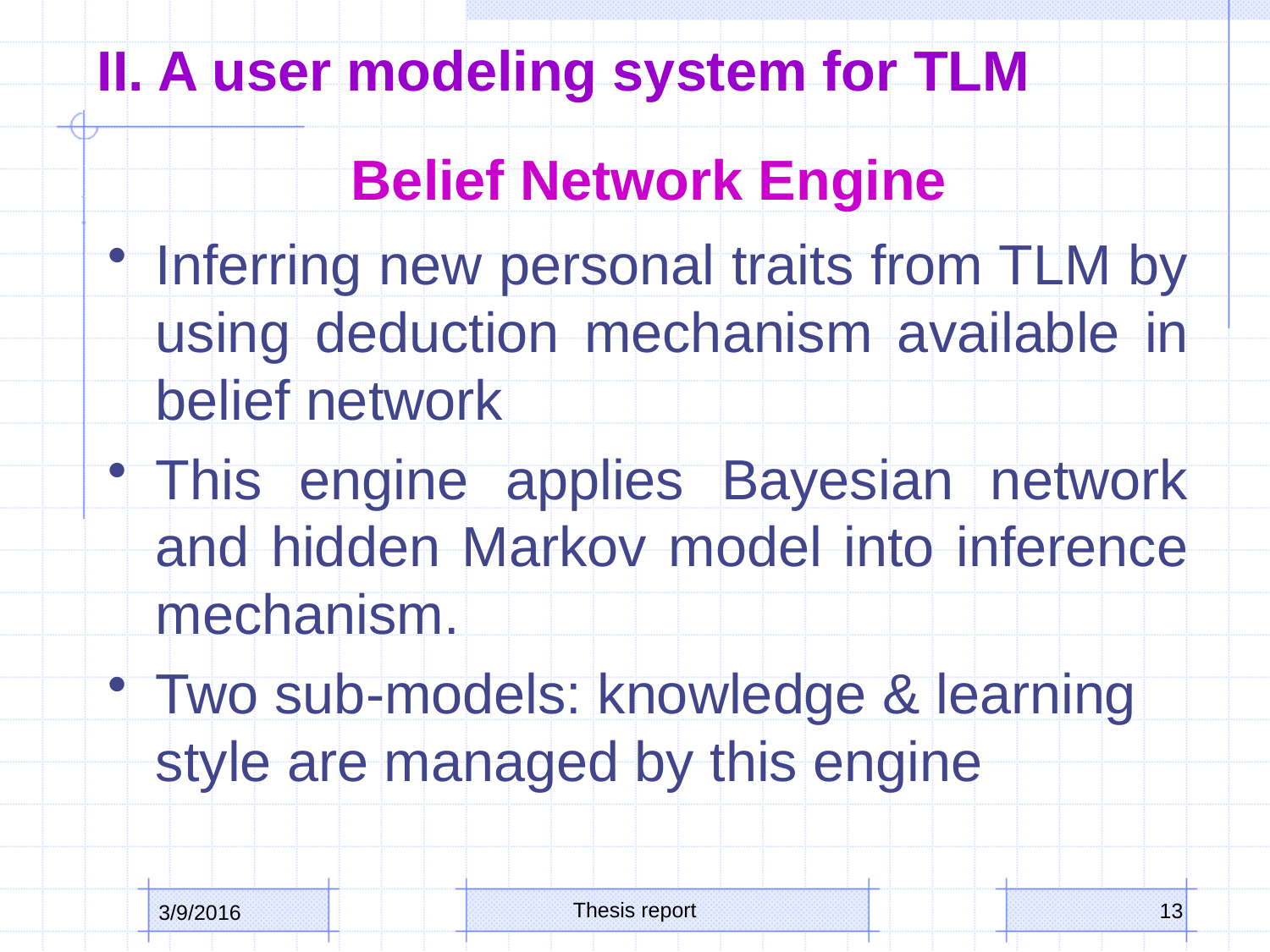

# II. A user modeling system for TLM
Belief Network Engine
Inferring new personal traits from TLM by using deduction mechanism available in belief network
This engine applies Bayesian network and hidden Markov model into inference mechanism.
Two sub-models: knowledge & learning style are managed by this engine
Thesis report
13
3/9/2016